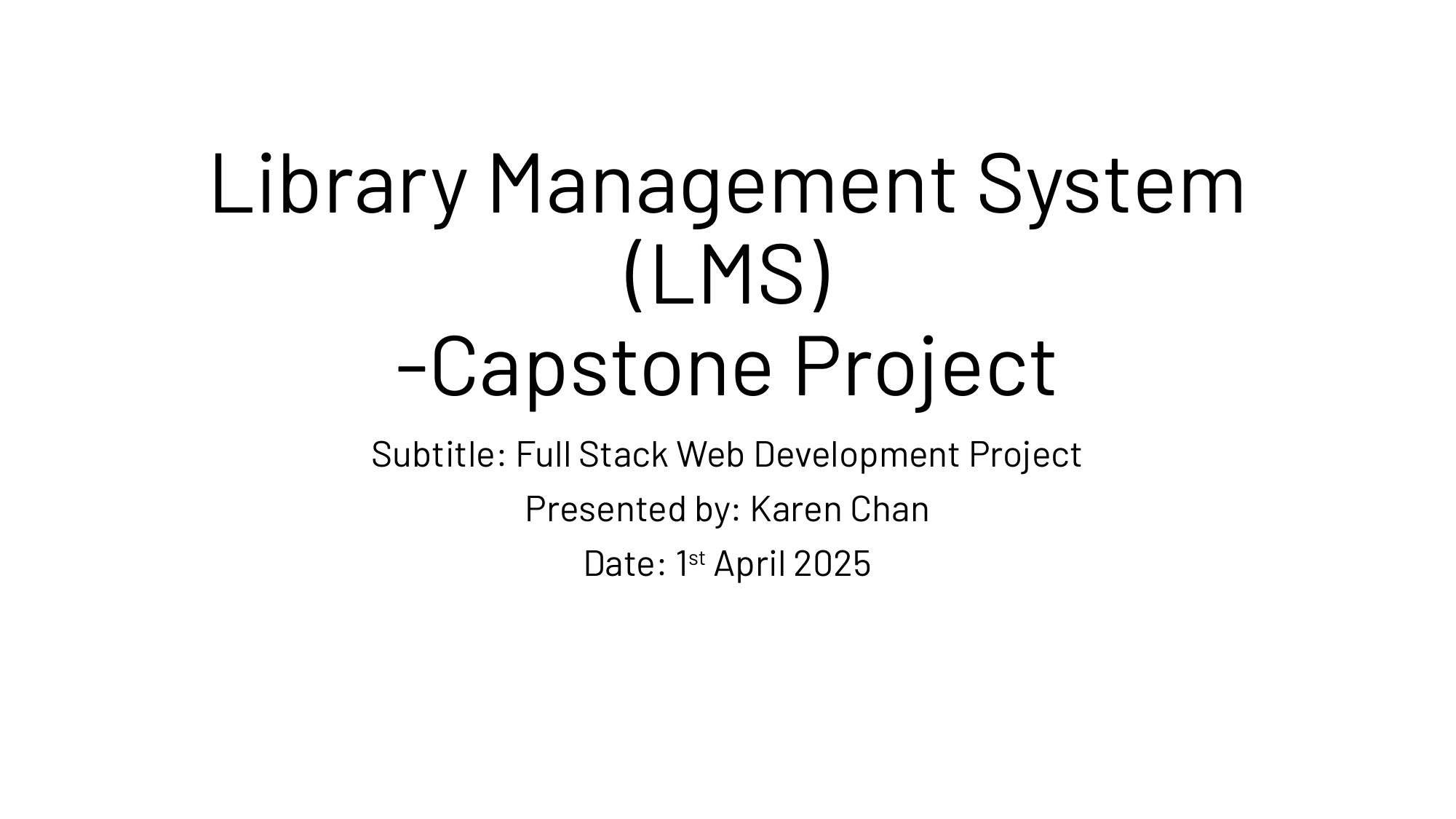

# Library Management System (LMS) -Capstone Project
Subtitle: Full Stack Web Development Project
Presented by: Karen Chan
Date: 1st April 2025